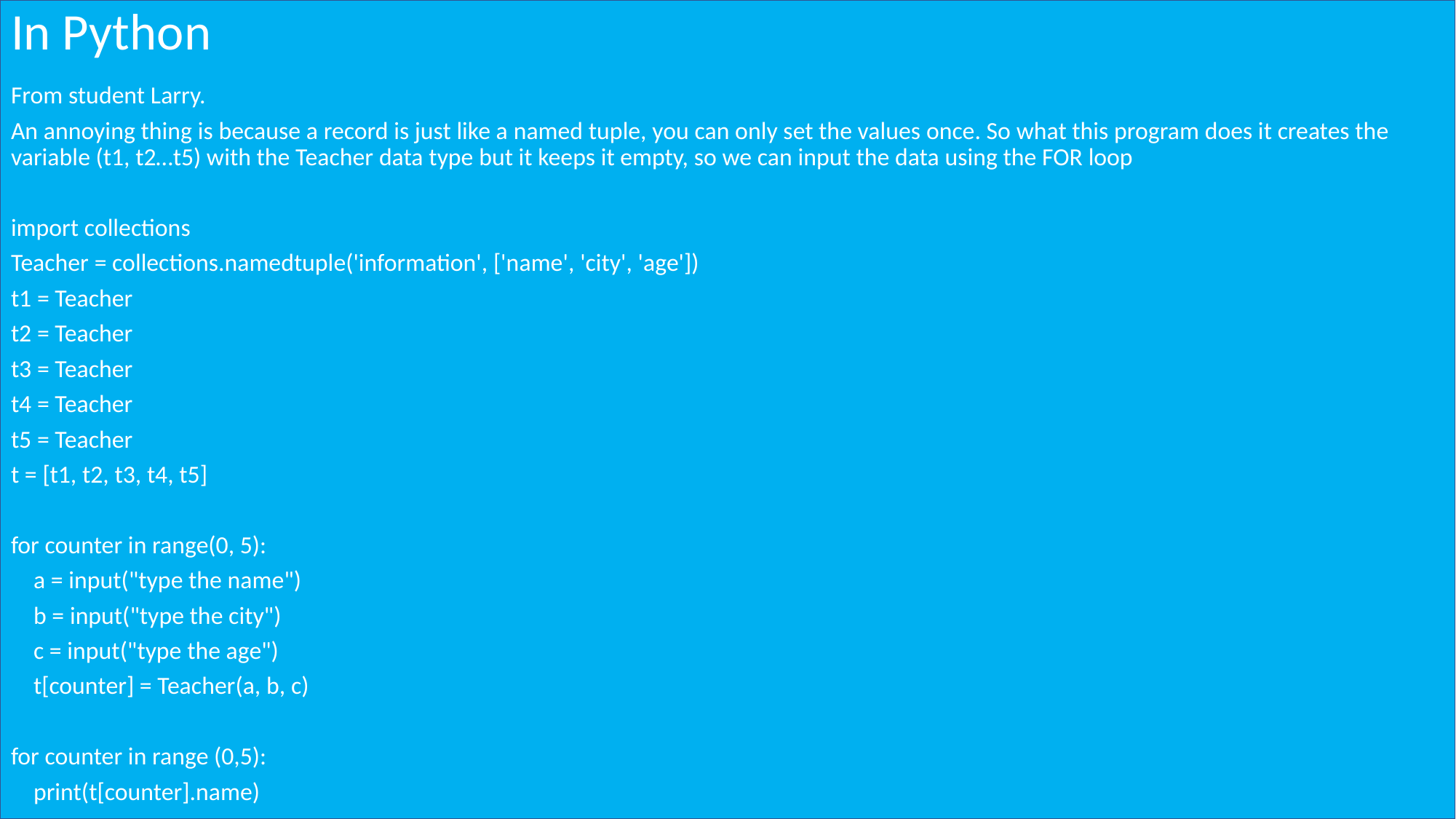

# In Python
From student Larry.
An annoying thing is because a record is just like a named tuple, you can only set the values once. So what this program does it creates the variable (t1, t2…t5) with the Teacher data type but it keeps it empty, so we can input the data using the FOR loop

import collections
Teacher = collections.namedtuple('information', ['name', 'city', 'age'])
t1 = Teacher
t2 = Teacher
t3 = Teacher
t4 = Teacher
t5 = Teacher
t = [t1, t2, t3, t4, t5]

for counter in range(0, 5):
    a = input("type the name")
    b = input("type the city")
    c = input("type the age")
    t[counter] = Teacher(a, b, c)

for counter in range (0,5):
    print(t[counter].name)